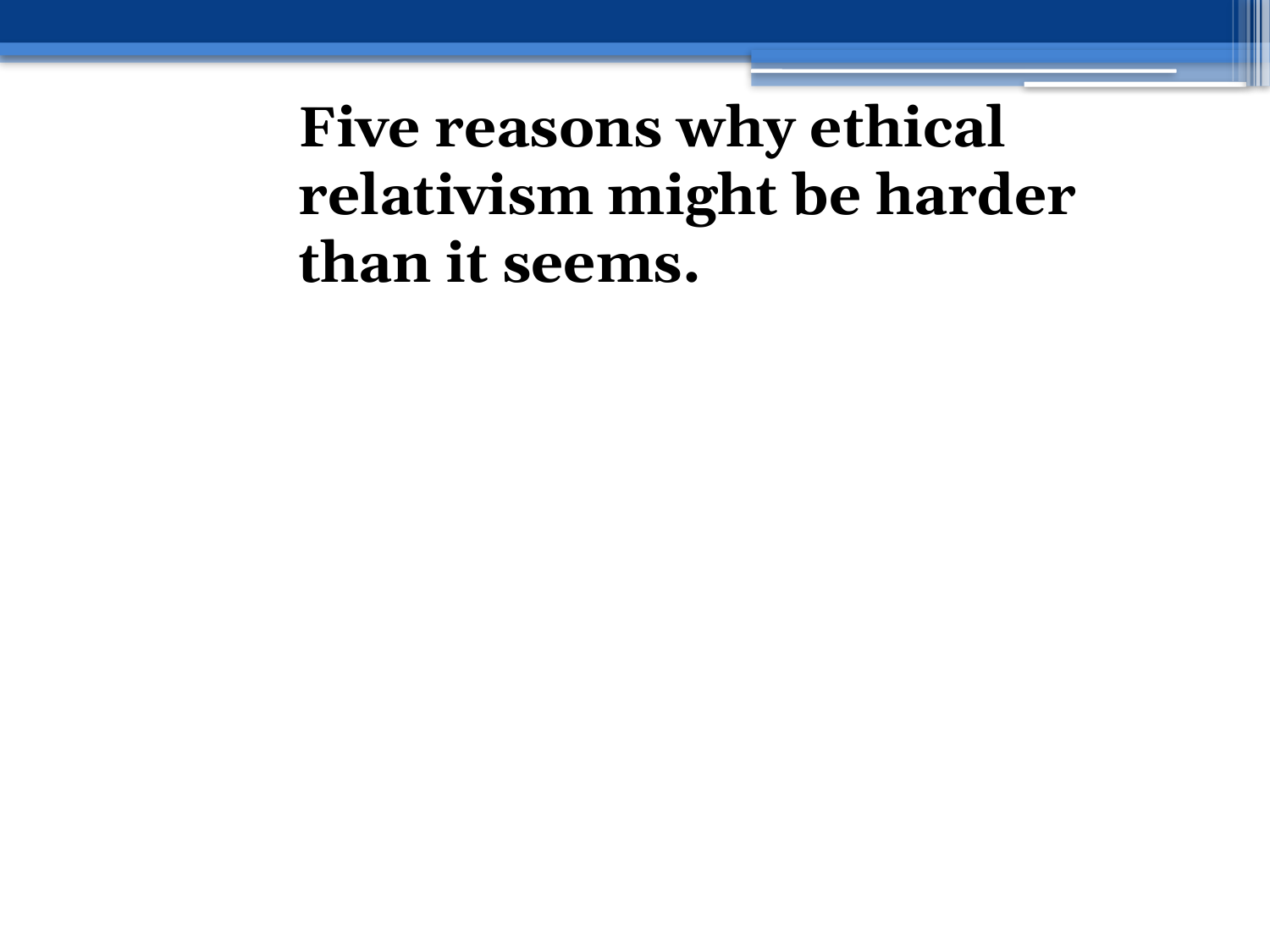

Five reasons why ethical relativism might be harder than it seems.